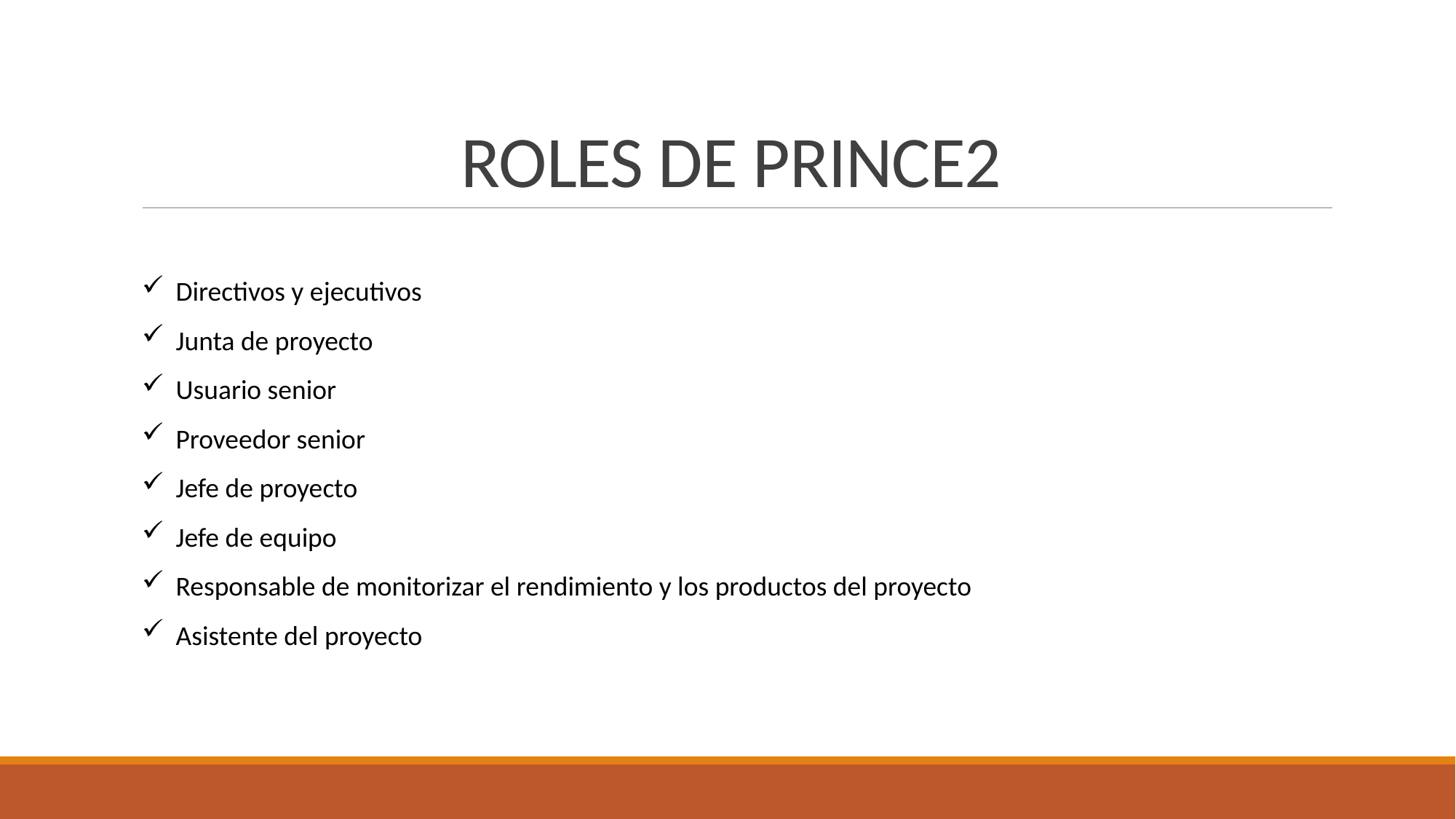

# ROLES DE PRINCE2
Directivos y ejecutivos
Junta de proyecto
Usuario senior
Proveedor senior
Jefe de proyecto
Jefe de equipo
Responsable de monitorizar el rendimiento y los productos del proyecto
Asistente del proyecto